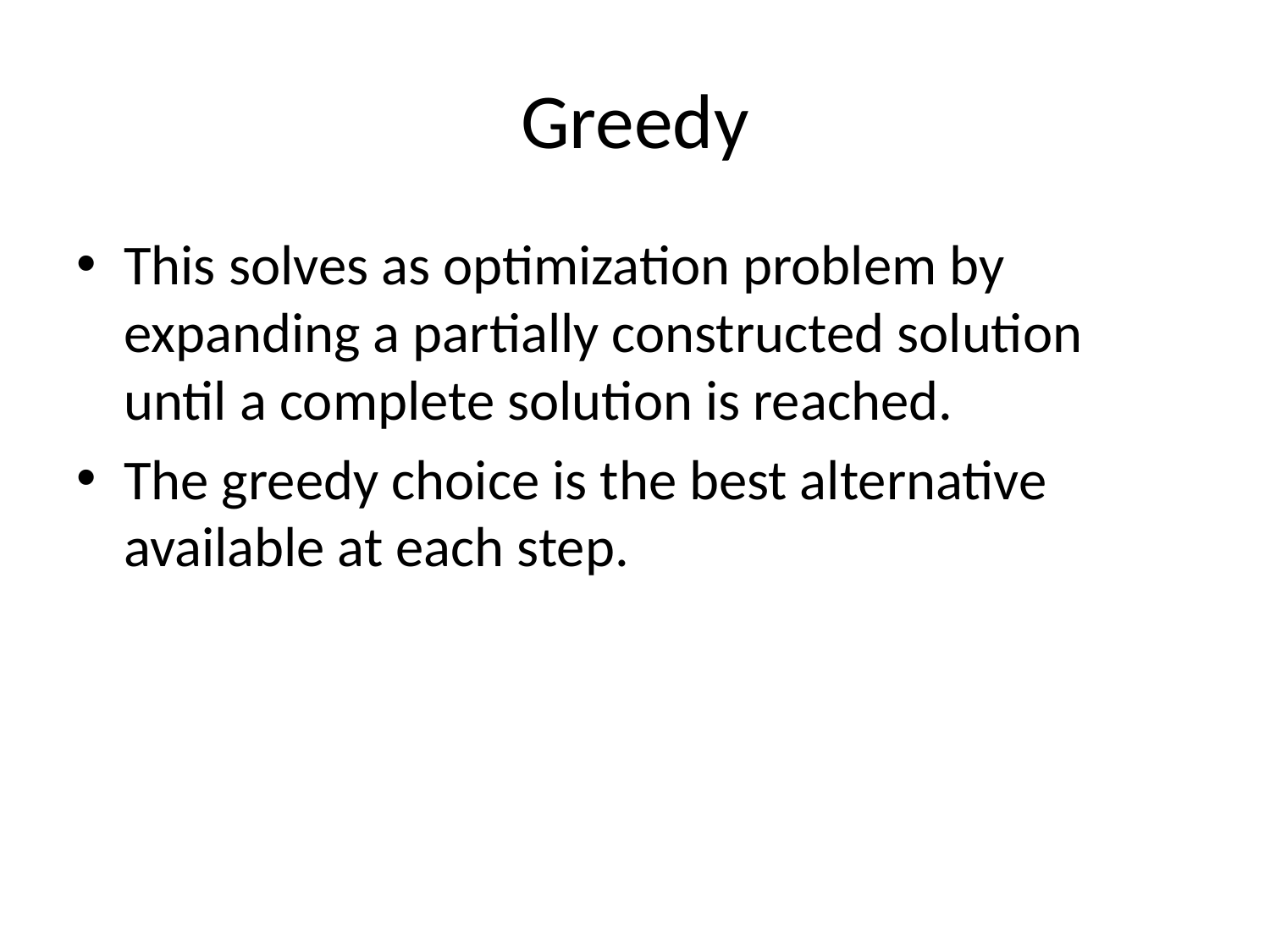

# Greedy
This solves as optimization problem by expanding a partially constructed solution until a complete solution is reached.
The greedy choice is the best alternative available at each step.